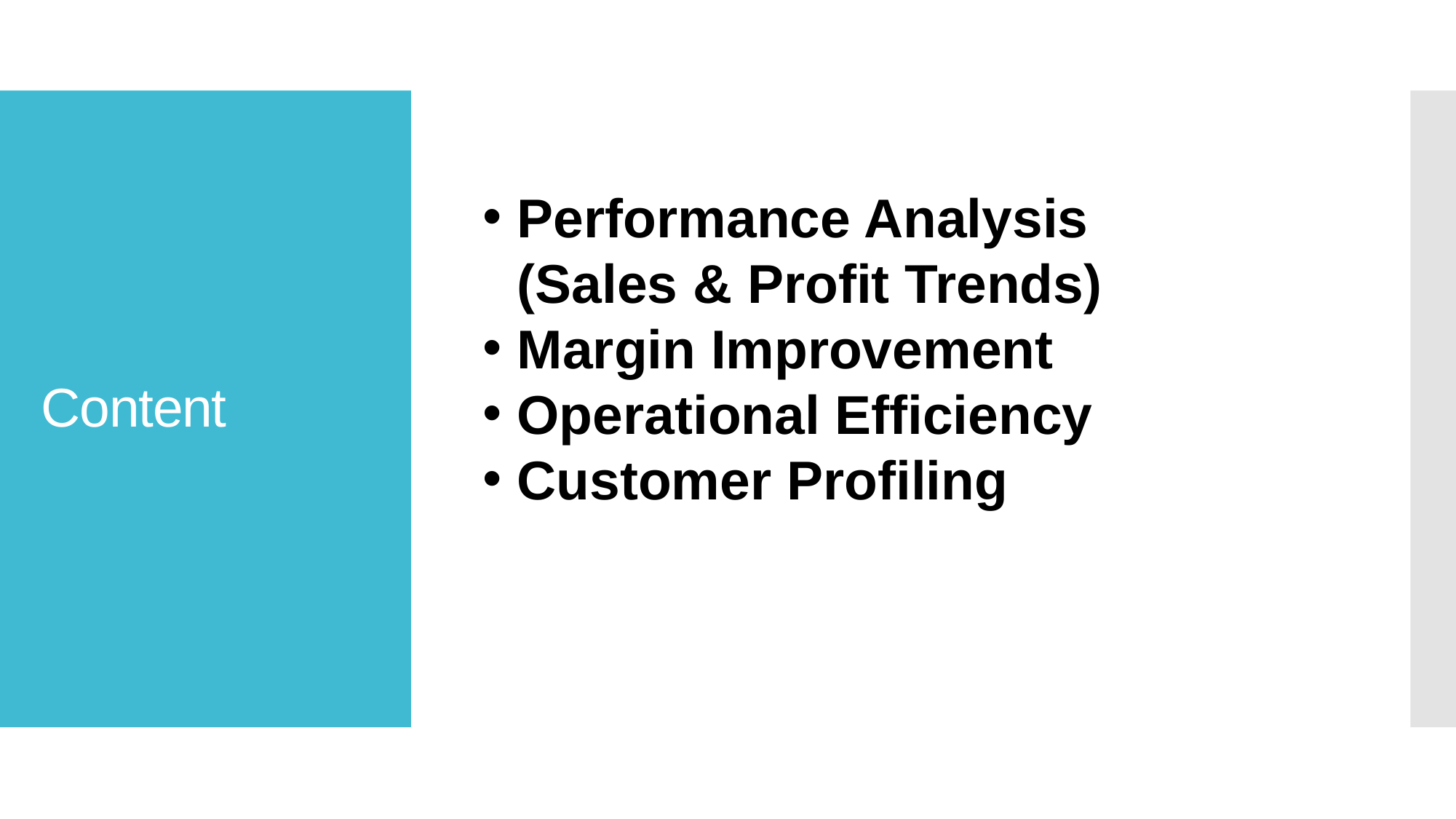

# Content
Performance Analysis (Sales & Profit Trends)
Margin Improvement
Operational Efficiency
Customer Profiling